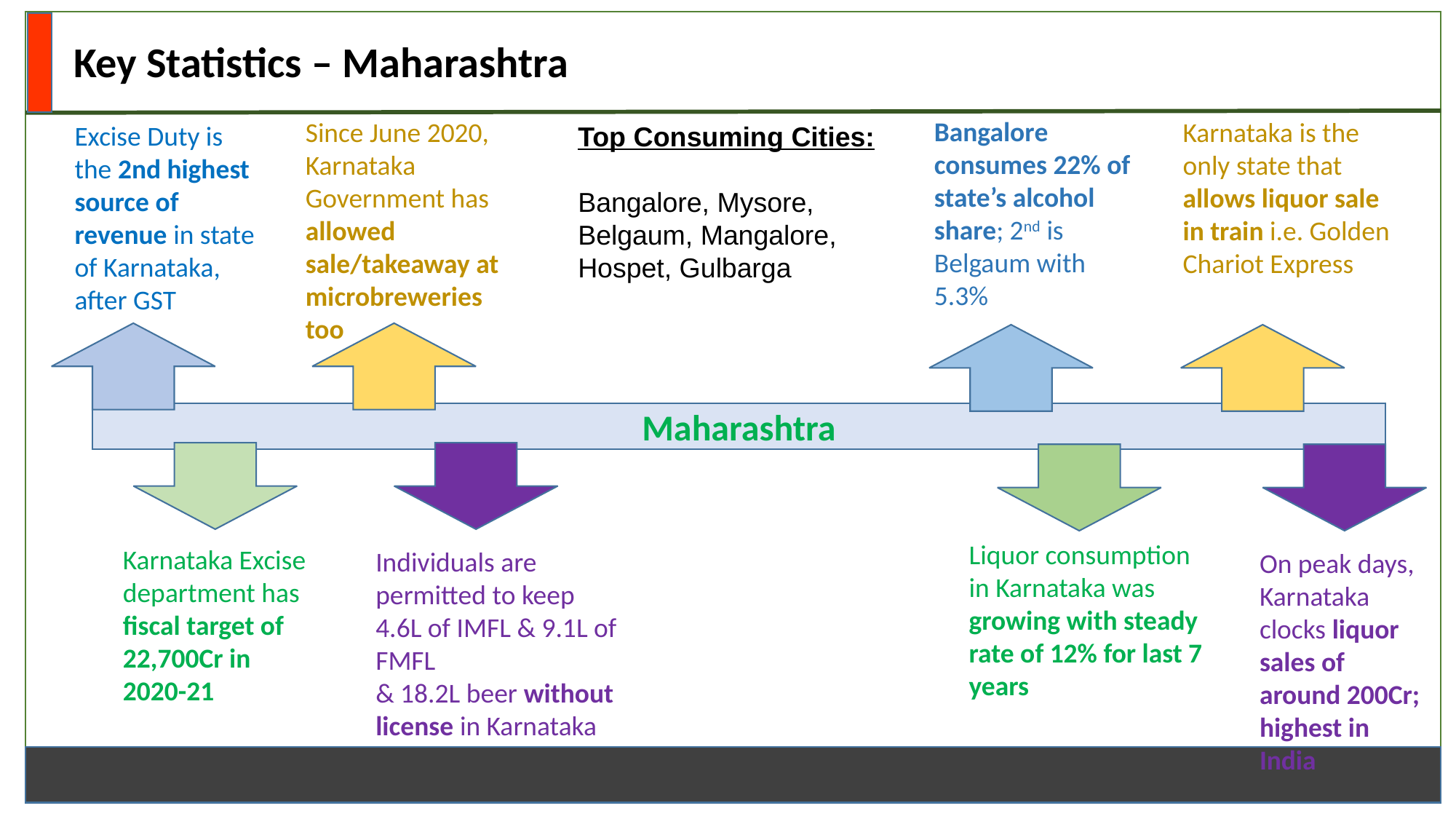

Key Statistics – Maharashtra
Bangalore consumes 22% of state’s alcohol share; 2nd is Belgaum with 5.3%
Karnataka is the only state that allows liquor sale in train i.e. Golden Chariot Express
Since June 2020, Karnataka Government has allowed sale/takeaway at microbreweries too
Excise Duty is the 2nd highest source of revenue in state of Karnataka, after GST
Top Consuming Cities:

Bangalore, Mysore, Belgaum, Mangalore, Hospet, Gulbarga

Maharashtra

Liquor consumption in Karnataka was growing with steady rate of 12% for last 7 years

Karnataka Excise department has fiscal target of 22,700Cr in 2020-21

Individuals are permitted to keep 4.6L of IMFL & 9.1L of FMFL
& 18.2L beer without license in Karnataka
On peak days, Karnataka clocks liquor sales of around 200Cr; highest in India